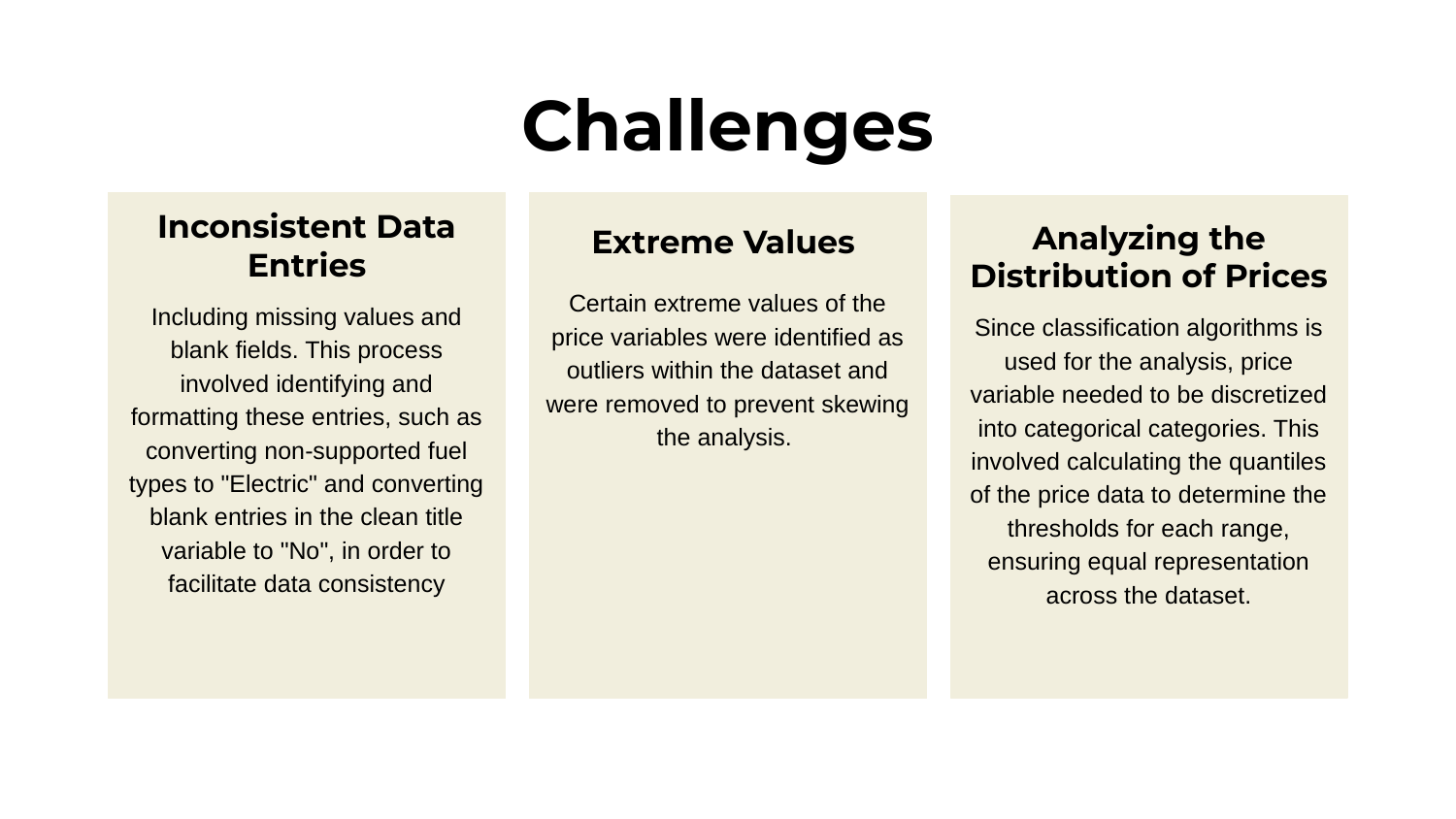

# Challenges
Inconsistent Data Entries
Extreme Values

Analyzing the Distribution of Prices

Certain extreme values of the price variables were identified as outliers within the dataset and were removed to prevent skewing the analysis.
Including missing values and blank fields. This process involved identifying and formatting these entries, such as converting non-supported fuel types to "Electric" and converting blank entries in the clean title variable to "No", in order to facilitate data consistency
Since classification algorithms is used for the analysis, price variable needed to be discretized into categorical categories. This involved calculating the quantiles of the price data to determine the thresholds for each range, ensuring equal representation across the dataset.